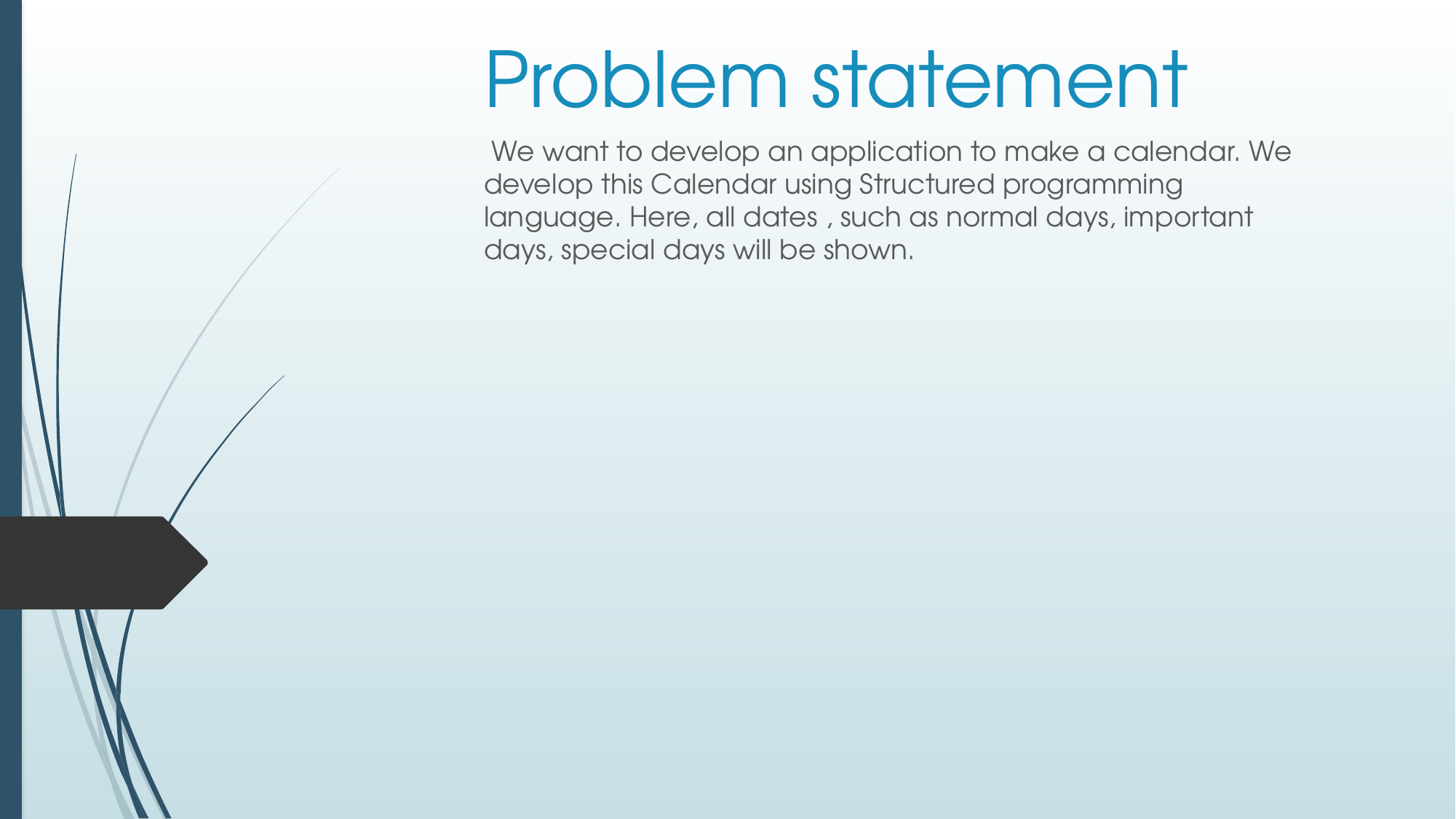

# Problem statement
 We want to develop an application to make a calendar. We develop this Calendar using Structured programming language. Here, all dates , such as normal days, important days, special days will be shown.